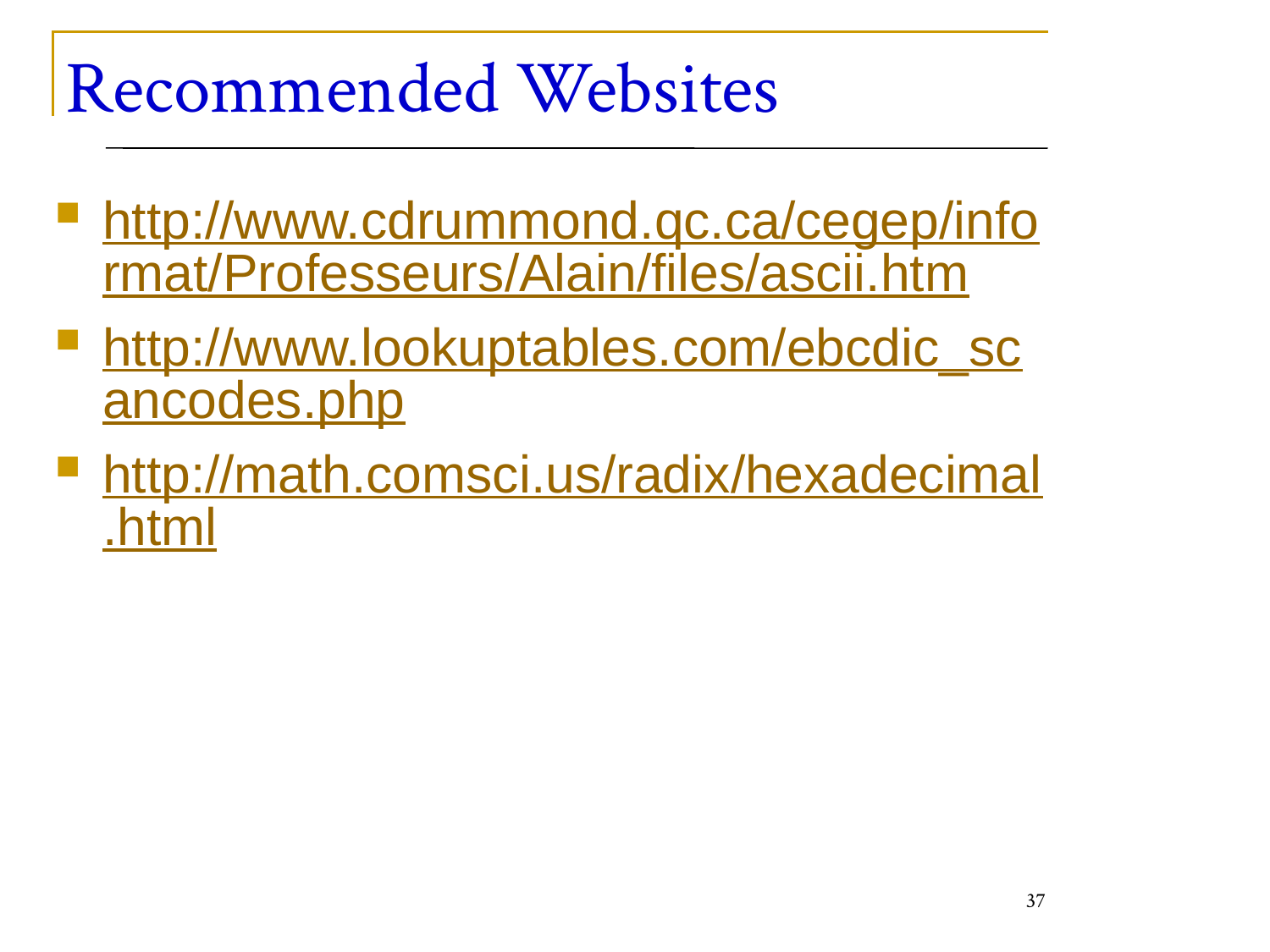

# Recommended Websites

http://www.cdrummond.qc.ca/cegep/informat/Professeurs/Alain/files/ascii.htm
http://www.lookuptables.com/ebcdic_scancodes.php
http://math.comsci.us/radix/hexadecimal.html

37